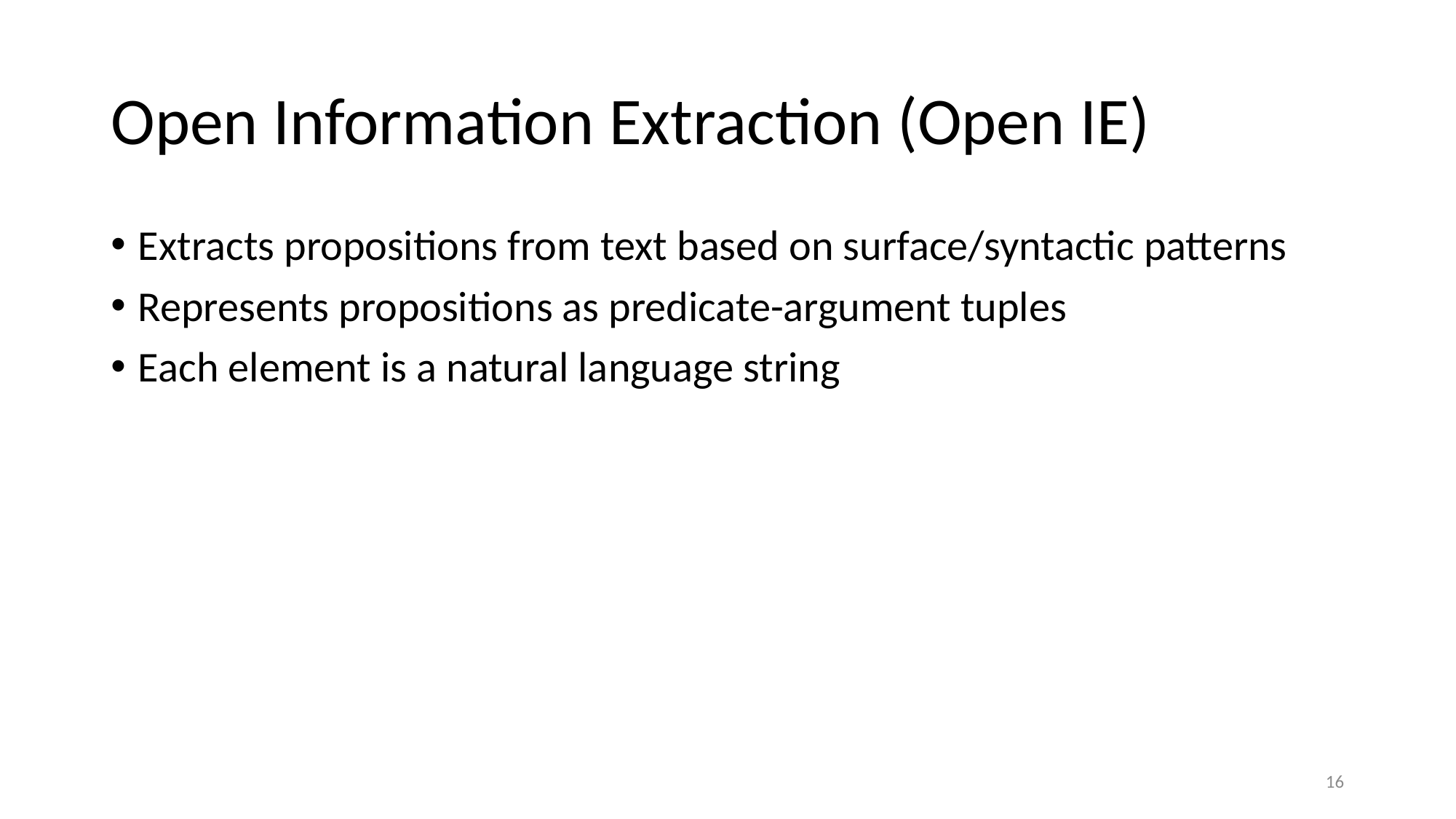

# Open Information Extraction (Open IE)
Extracts propositions from text based on surface/syntactic patterns
Represents propositions as predicate-argument tuples
Each element is a natural language string
16